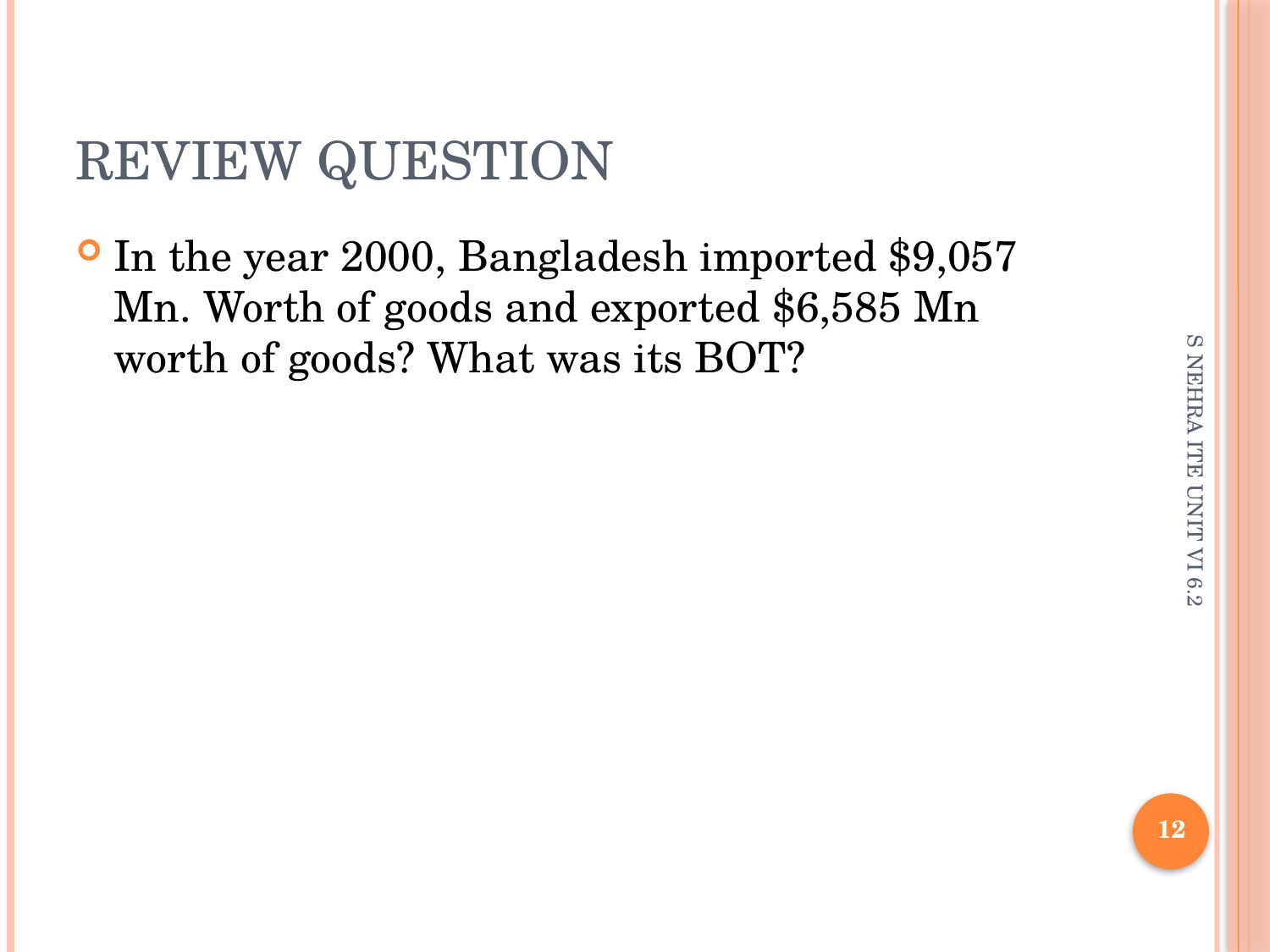

# Review question
In the year 2000, Bangladesh imported $9,057 Mn. Worth of goods and exported $6,585 Mn worth of goods? What was its BOT?

S NEHRA ITE UNIT VI 6.2
12